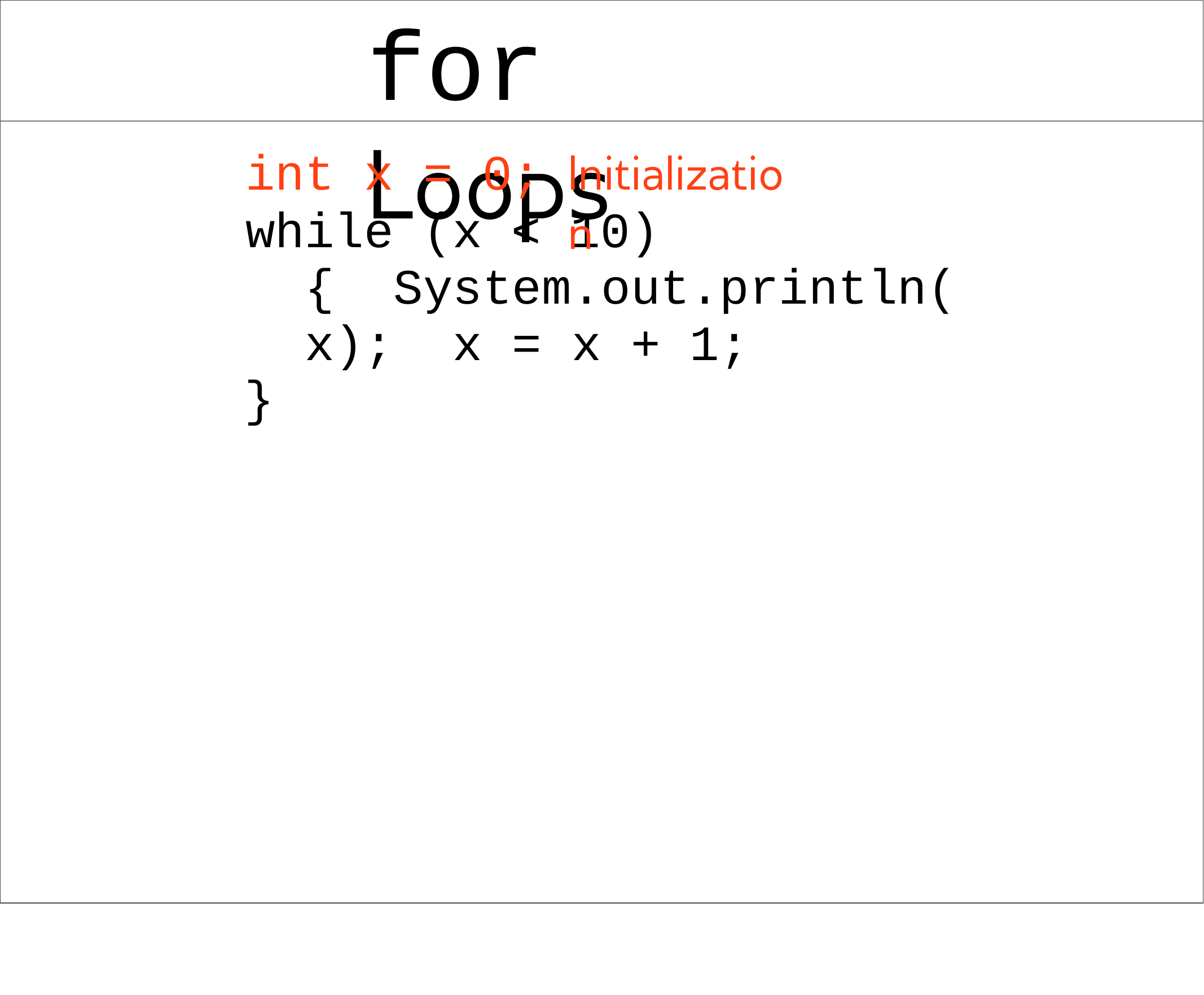

# for Loops

int x = 0;
Initialization
while (x < 10) {  System.out.println(x);  x = x + 1;
}